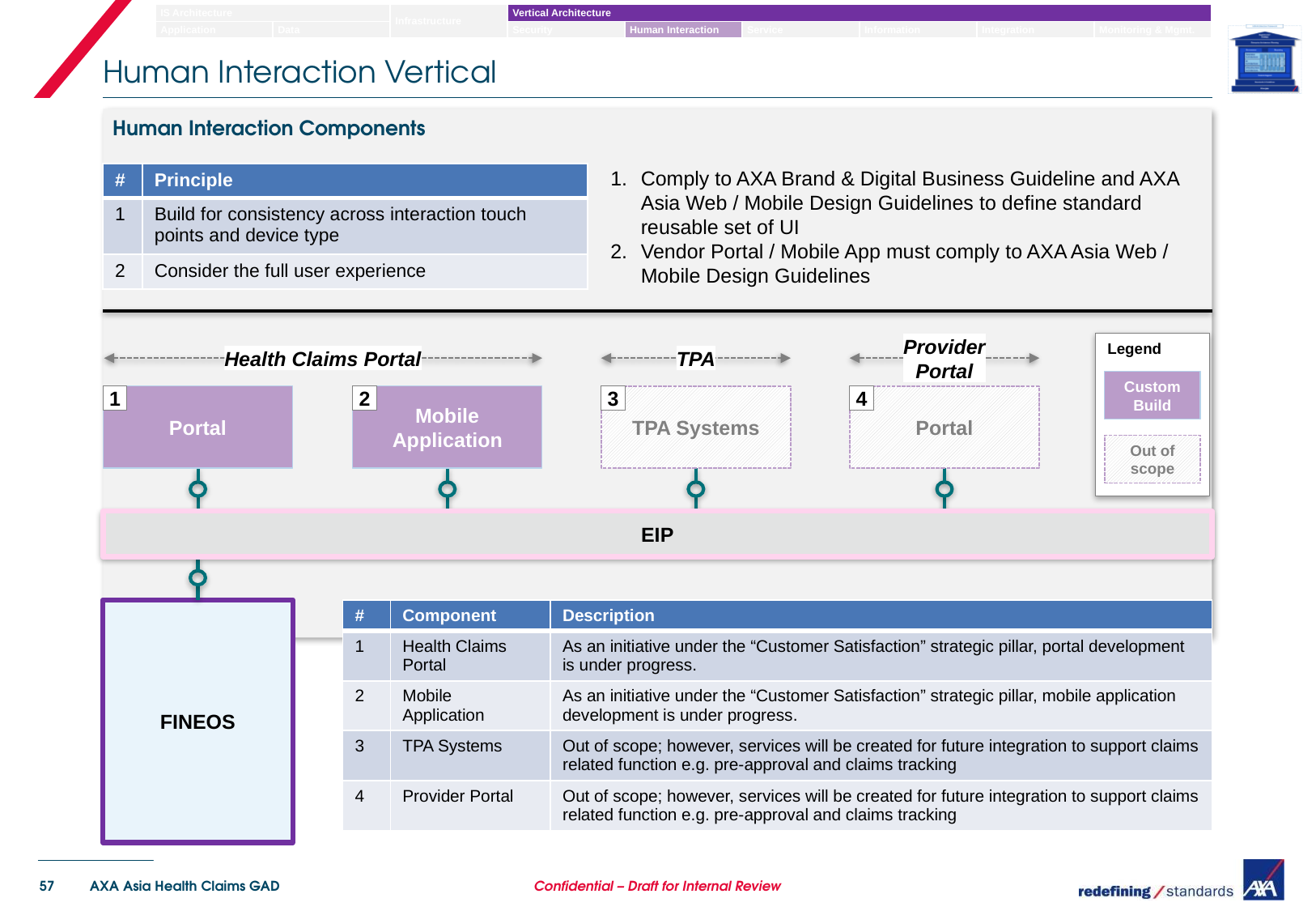

# Human Interaction Vertical
Human Interaction Components
| # | Principle |
| --- | --- |
| 1 | Build for consistency across interaction touch points and device type |
| 2 | Consider the full user experience |
Comply to AXA Brand & Digital Business Guideline and AXA Asia Web / Mobile Design Guidelines to define standard reusable set of UI
Vendor Portal / Mobile App must comply to AXA Asia Web / Mobile Design Guidelines
Legend
Custom
Build
Out of scope
Provider
Portal
Health Claims Portal
TPA
Portal
1
Mobile
Application
2
TPA Systems
3
Portal
4

EIP

FINEOS
| # | Component | Description |
| --- | --- | --- |
| 1 | Health Claims Portal | As an initiative under the “Customer Satisfaction” strategic pillar, portal development is under progress. |
| 2 | Mobile Application | As an initiative under the “Customer Satisfaction” strategic pillar, mobile application development is under progress. |
| 3 | TPA Systems | Out of scope; however, services will be created for future integration to support claims related function e.g. pre-approval and claims tracking |
| 4 | Provider Portal | Out of scope; however, services will be created for future integration to support claims related function e.g. pre-approval and claims tracking |
57